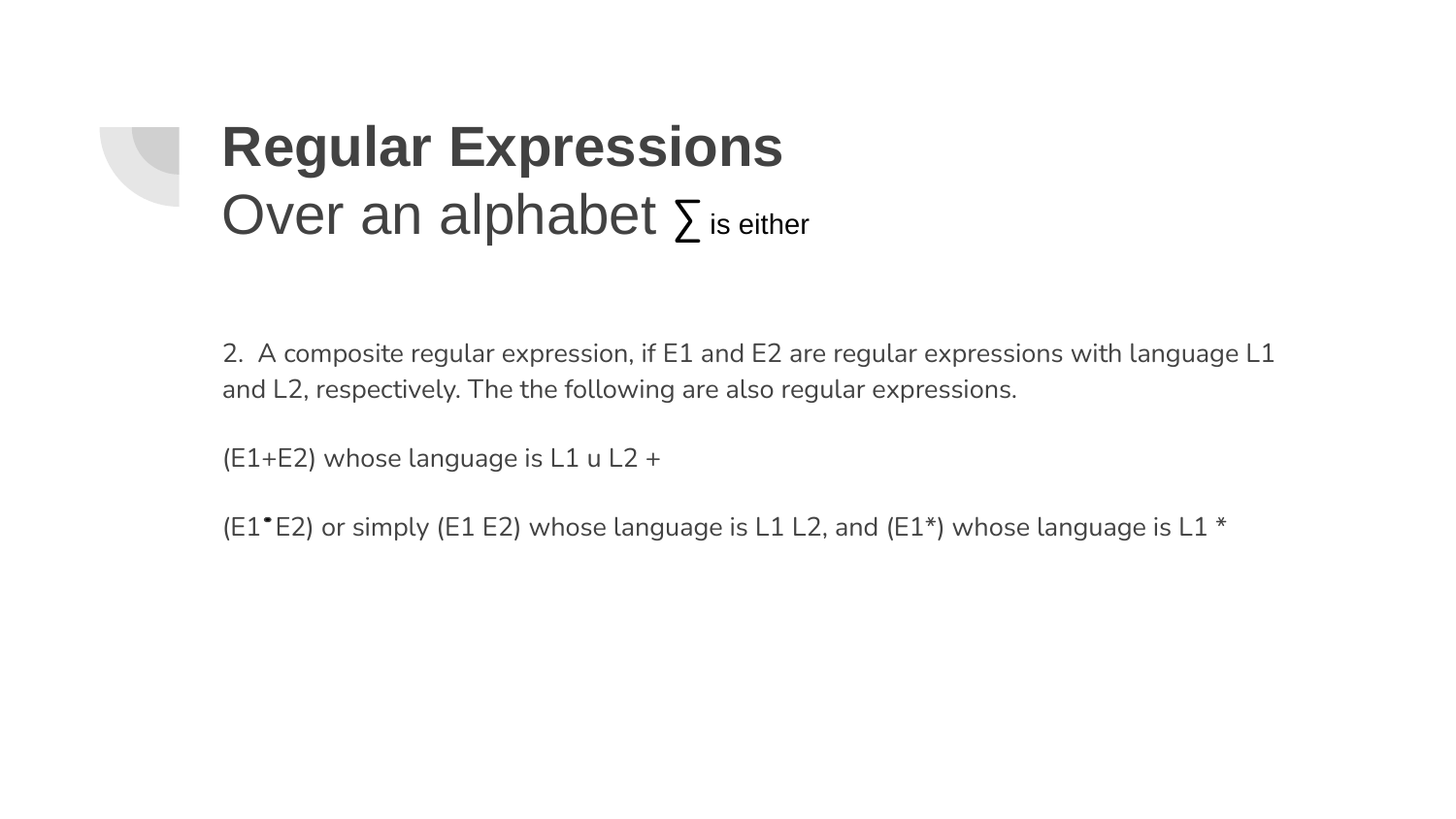

# Regular Expressions
Over an alphabet Σ is either

2.  A composite regular expression, if E1 and E2 are regular expressions with language L1   and L2, respectively. The the following are also regular expressions.
(E1+E2) whose language is L1 u L2 +
(E1  E2) or simply (E1 E2) whose language is L1 L2, and (E1*) whose language is L1 *